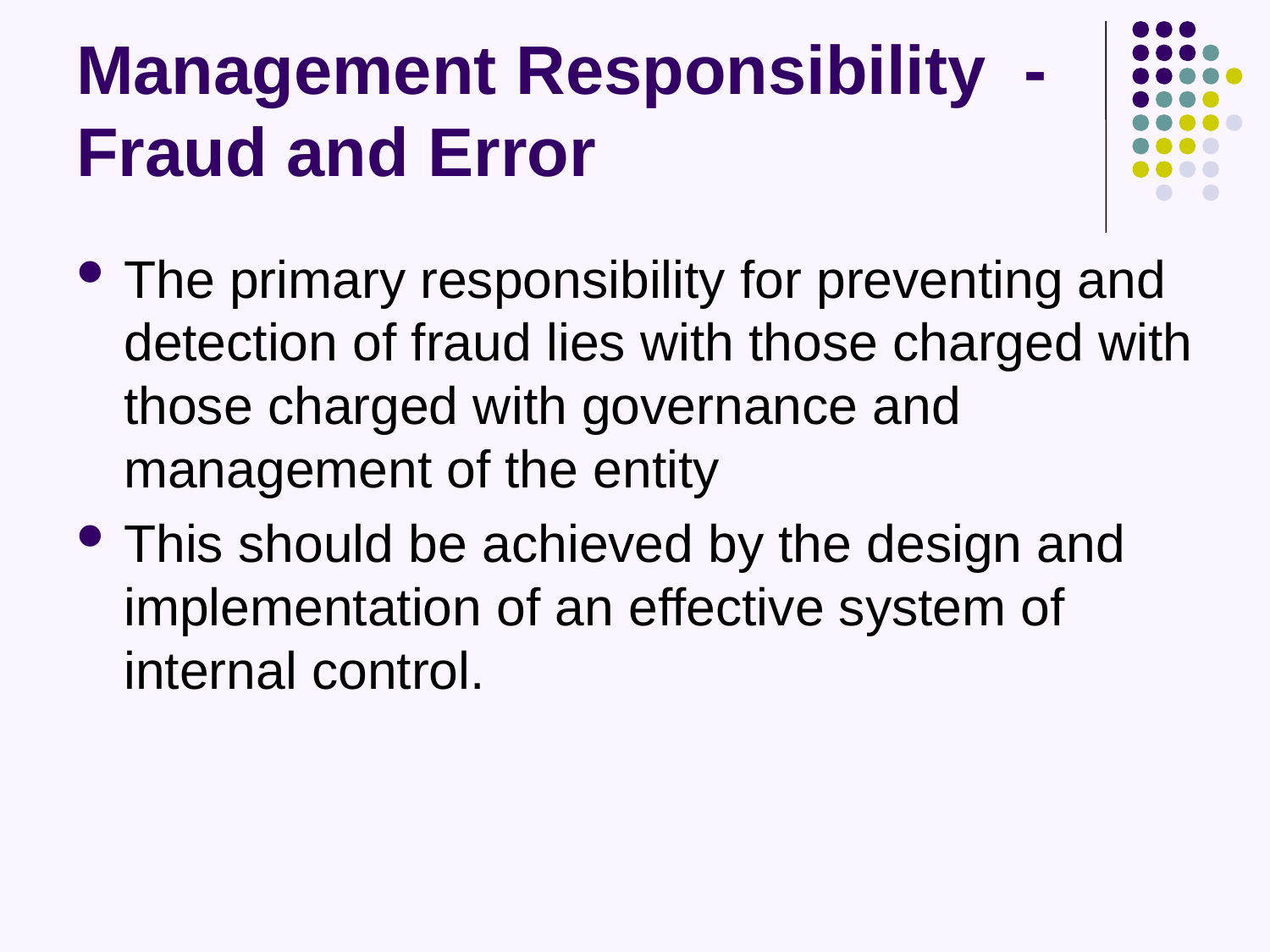

# Management Responsibility  - Fraud and Error
The primary responsibility for preventing and detection of fraud lies with those charged with those charged with governance and management of the entity
This should be achieved by the design and implementation of an effective system of internal control.